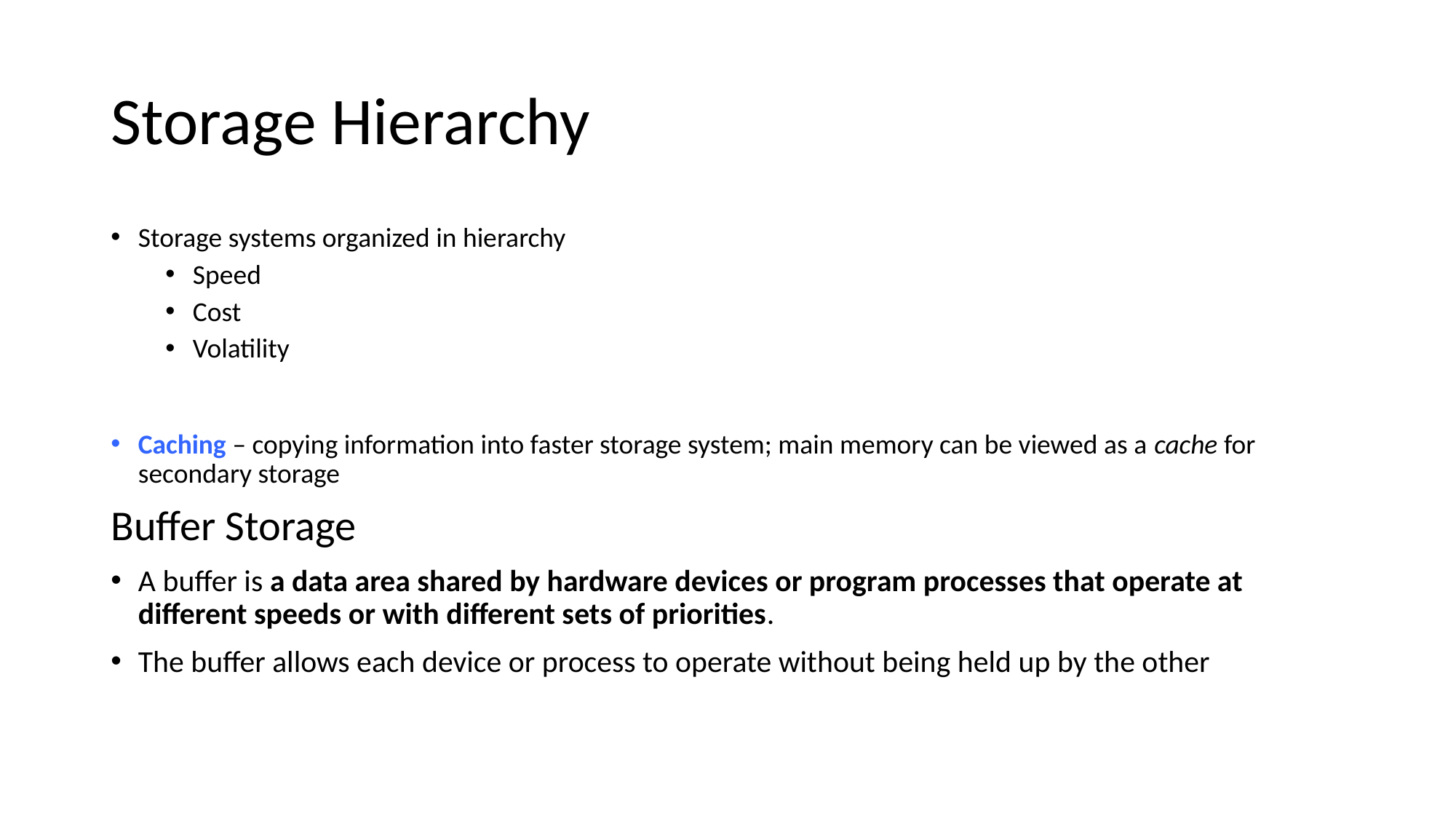

# Storage Hierarchy
Storage systems organized in hierarchy
Speed
Cost
Volatility

Caching – copying information into faster storage system; main memory can be viewed as a cache for secondary storage
Buffer Storage
A buffer is a data area shared by hardware devices or program processes that operate at different speeds or with different sets of priorities.
The buffer allows each device or process to operate without being held up by the other